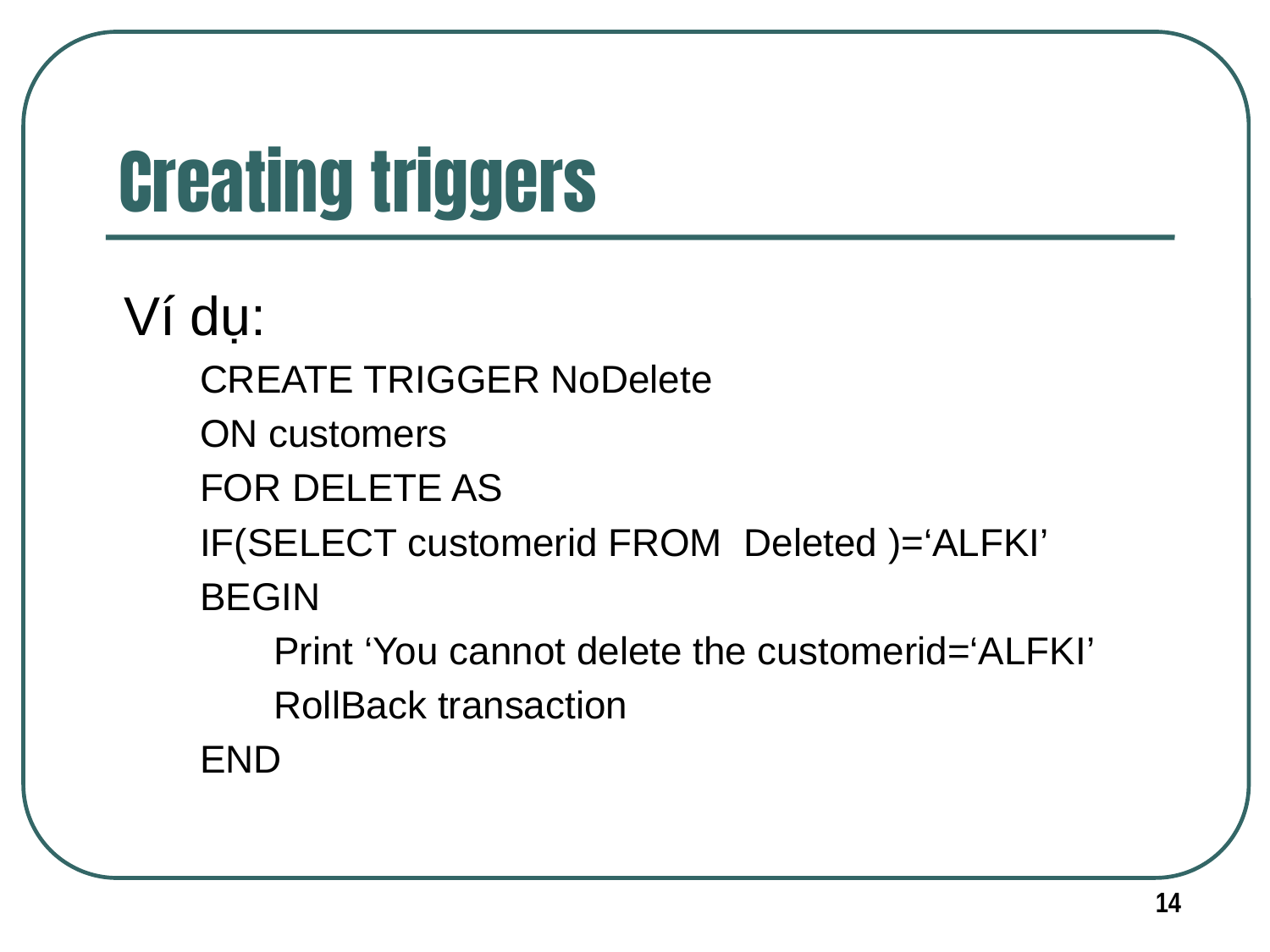

# Creating triggers
Ví dụ:
CREATE TRIGGER NoDelete
ON customers
FOR DELETE AS
IF(SELECT customerid FROM  Deleted )=‘ALFKI’
BEGIN
	Print ‘You cannot delete the customerid=‘ALFKI’
	RollBack transaction
END